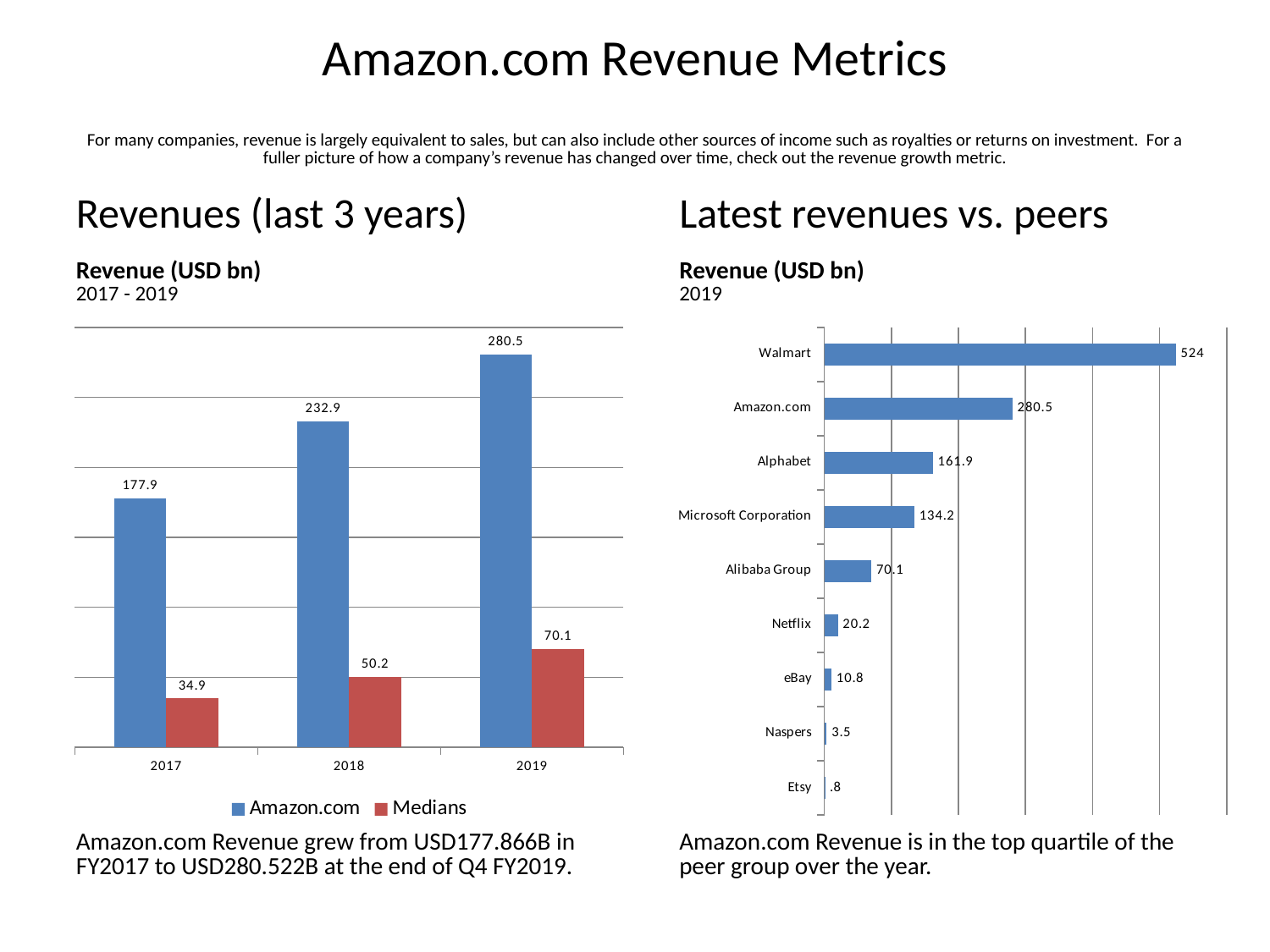

Amazon.com Revenue Metrics
For many companies, revenue is largely equivalent to sales, but can also include other sources of income such as royalties or returns on investment.  For a fuller picture of how a company’s revenue has changed over time, check out the revenue growth metric.
Revenues (last 3 years)
Latest revenues vs. peers
Revenue (USD bn)
2017 - 2019
Revenue (USD bn)
2019

### Chart

| Category | Amazon.com | Medians |
|---|---|---|
| 2017 | 177.866 | 34.876404205502006 |
| 2018 | 232.887 | 50.196721770966 |
| 2019 | 280.522 | 70.08039612733499 |

### Chart

| Category | Latest Values |
|---|---|
| Etsy | 0.818379 |
| Naspers | 3.509 |
| eBay | 10.8 |
| Netflix | 20.156447 |
| Alibaba Group | 70.08039612733499 |
| Microsoft Corporation | 134.249 |
| Alphabet | 161.857 |
| Amazon.com | 280.522 |
| Walmart | 523.964 |
Amazon.com Revenue grew from USD177.866B in FY2017 to USD280.522B at the end of Q4 FY2019.
Amazon.com Revenue is in the top quartile of the peer group over the year.